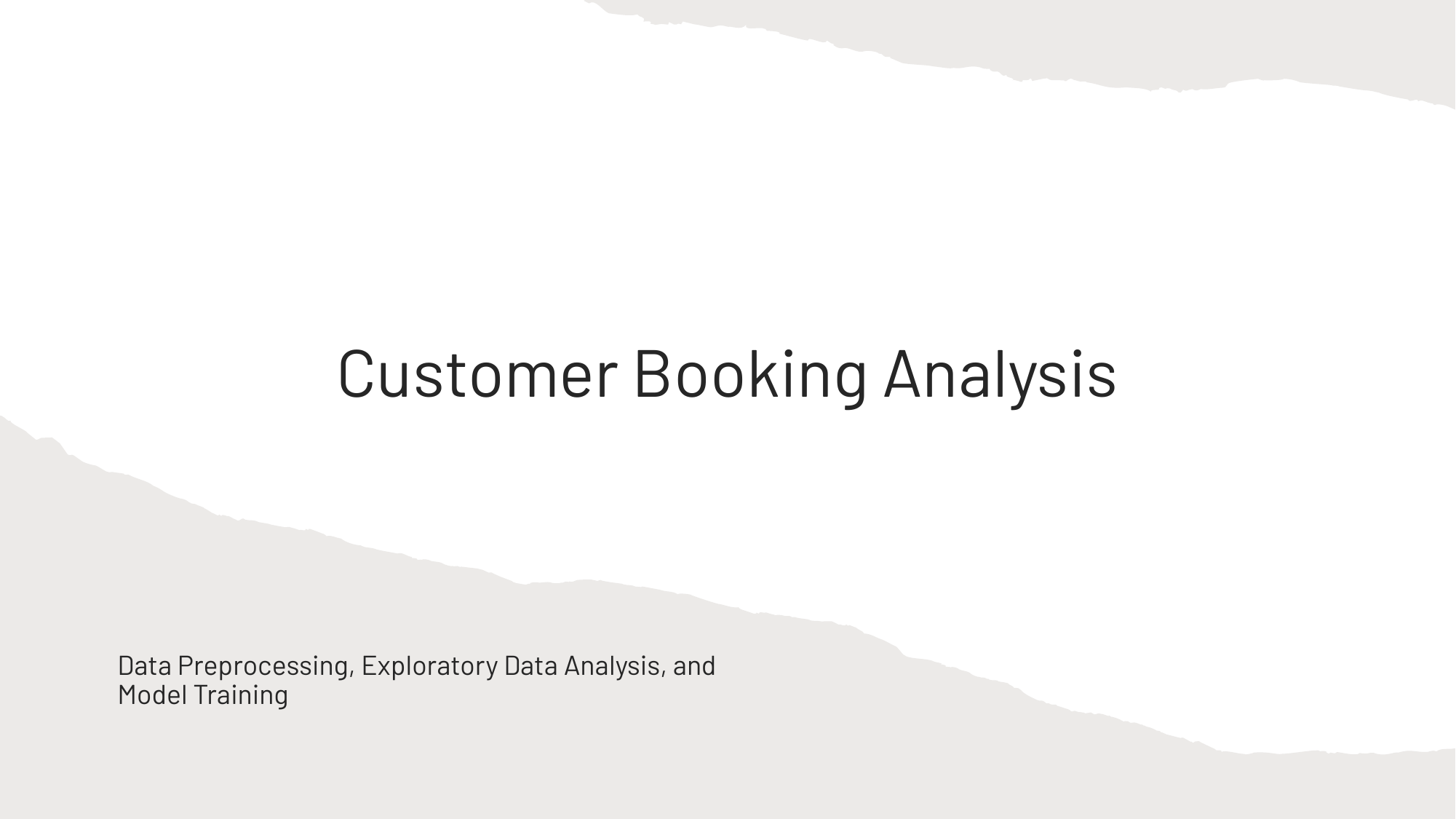

# Customer Booking Analysis

Data Preprocessing, Exploratory Data Analysis, and Model Training